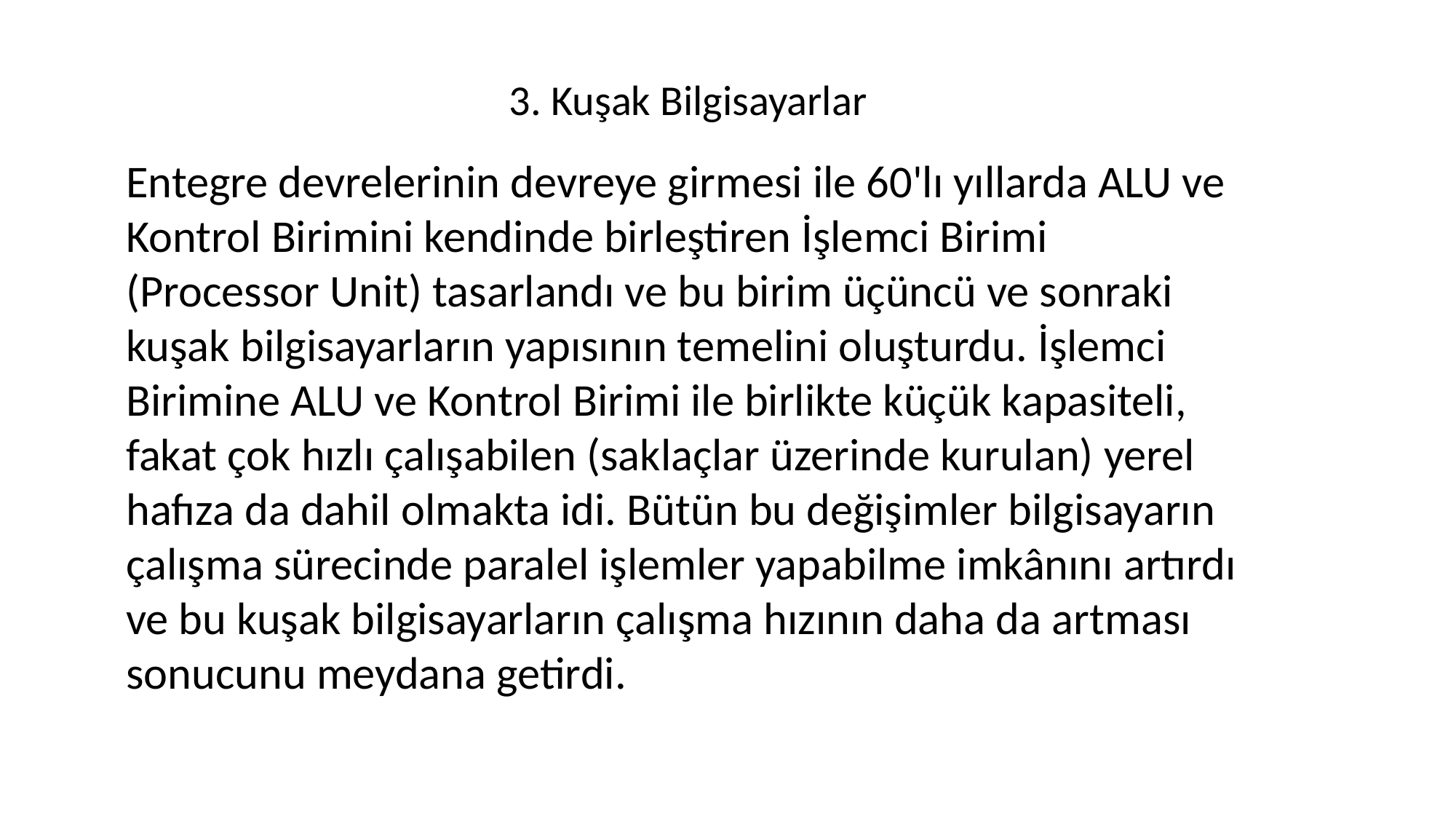

# 3. Kuşak Bilgisayarlar
Entegre devrelerinin devreye girmesi ile 60'lı yıllarda ALU ve Kontrol Birimini kendinde birleştiren İşlemci Birimi (Processor Unit) tasarlandı ve bu birim üçüncü ve sonraki kuşak bilgisayarların yapısının temelini oluşturdu. İşlemci Birimine ALU ve Kontrol Birimi ile birlikte küçük kapasiteli, fakat çok hızlı çalışabilen (saklaçlar üzerinde kurulan) yerel hafıza da dahil olmakta idi. Bütün bu değişimler bilgisayarın çalışma sürecinde paralel işlemler yapabilme imkânını artırdı ve bu kuşak bilgisayarların çalışma hızının daha da artması sonucunu meydana getirdi.